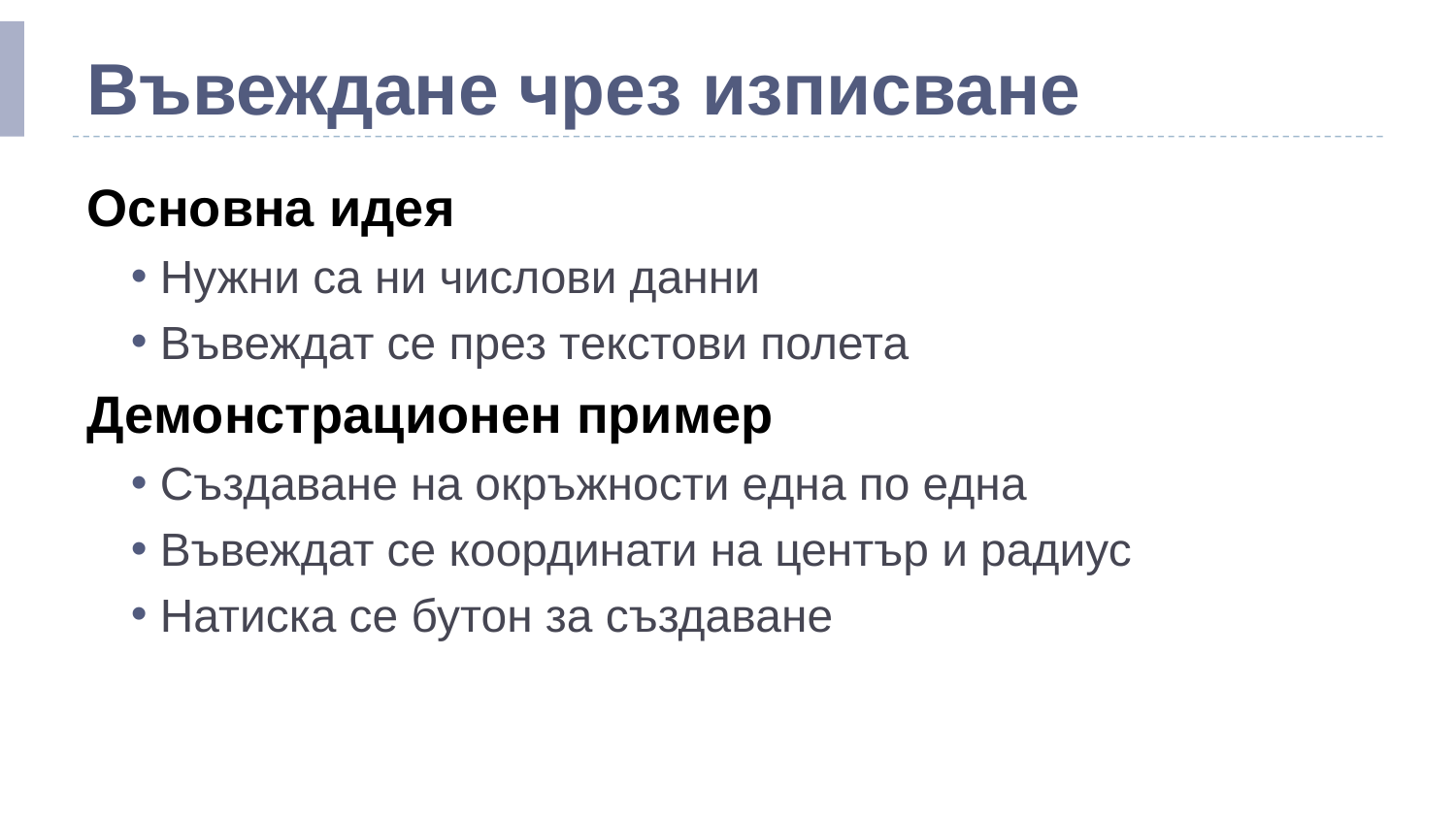

# Въвеждане чрез изписване
Основна идея
Нужни са ни числови данни
Въвеждат се през текстови полета
Демонстрационен пример
Създаване на окръжности една по една
Въвеждат се координати на център и радиус
Натиска се бутон за създаване